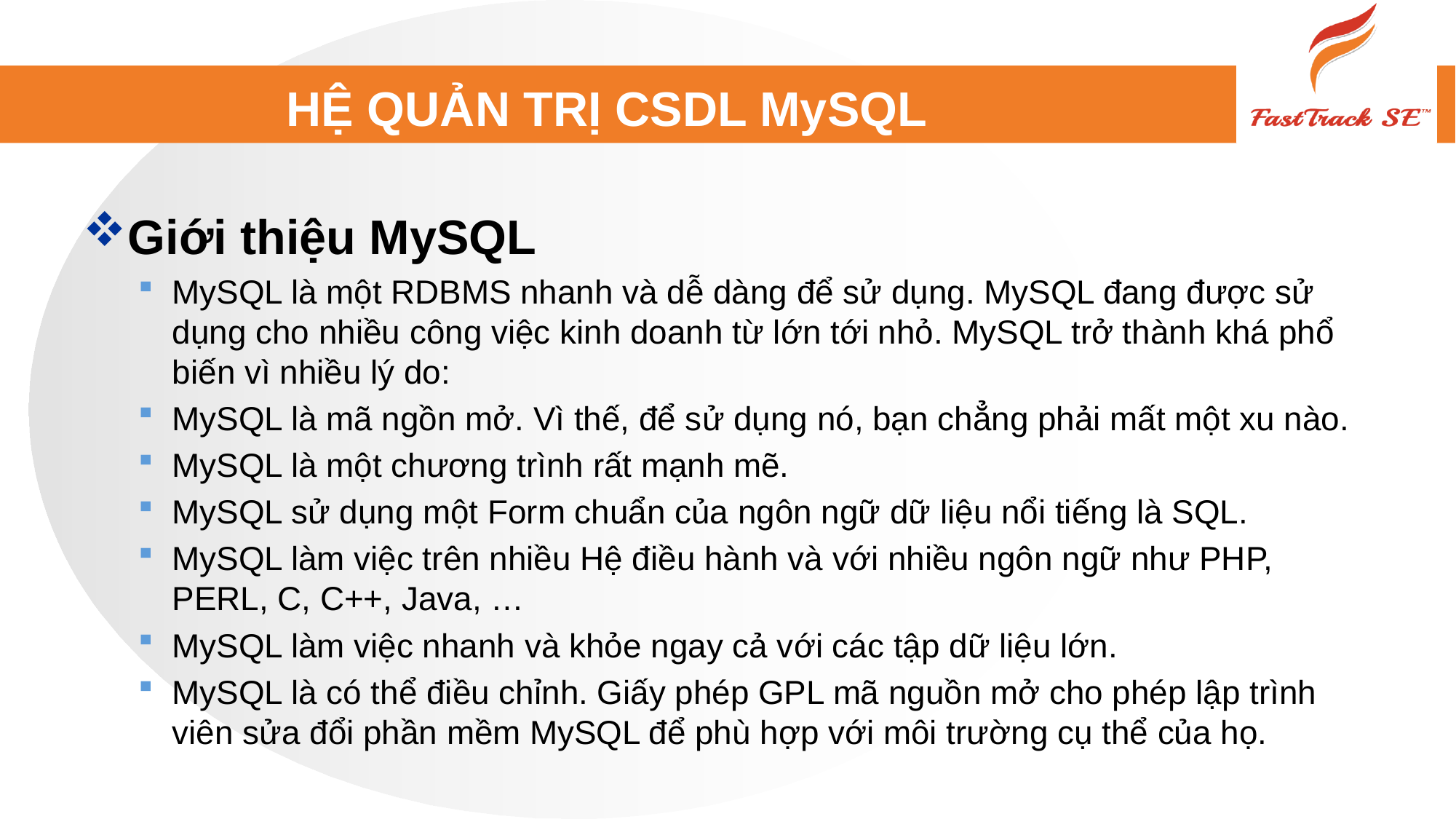

# HỆ QUẢN TRỊ CSDL MySQL
Giới thiệu MySQL
MySQL là một RDBMS nhanh và dễ dàng để sử dụng. MySQL đang được sử dụng cho nhiều công việc kinh doanh từ lớn tới nhỏ. MySQL trở thành khá phổ biến vì nhiều lý do:
MySQL là mã ngồn mở. Vì thế, để sử dụng nó, bạn chẳng phải mất một xu nào.
MySQL là một chương trình rất mạnh mẽ.
MySQL sử dụng một Form chuẩn của ngôn ngữ dữ liệu nổi tiếng là SQL.
MySQL làm việc trên nhiều Hệ điều hành và với nhiều ngôn ngữ như PHP, PERL, C, C++, Java, …
MySQL làm việc nhanh và khỏe ngay cả với các tập dữ liệu lớn.
MySQL là có thể điều chỉnh. Giấy phép GPL mã nguồn mở cho phép lập trình viên sửa đổi phần mềm MySQL để phù hợp với môi trường cụ thể của họ.